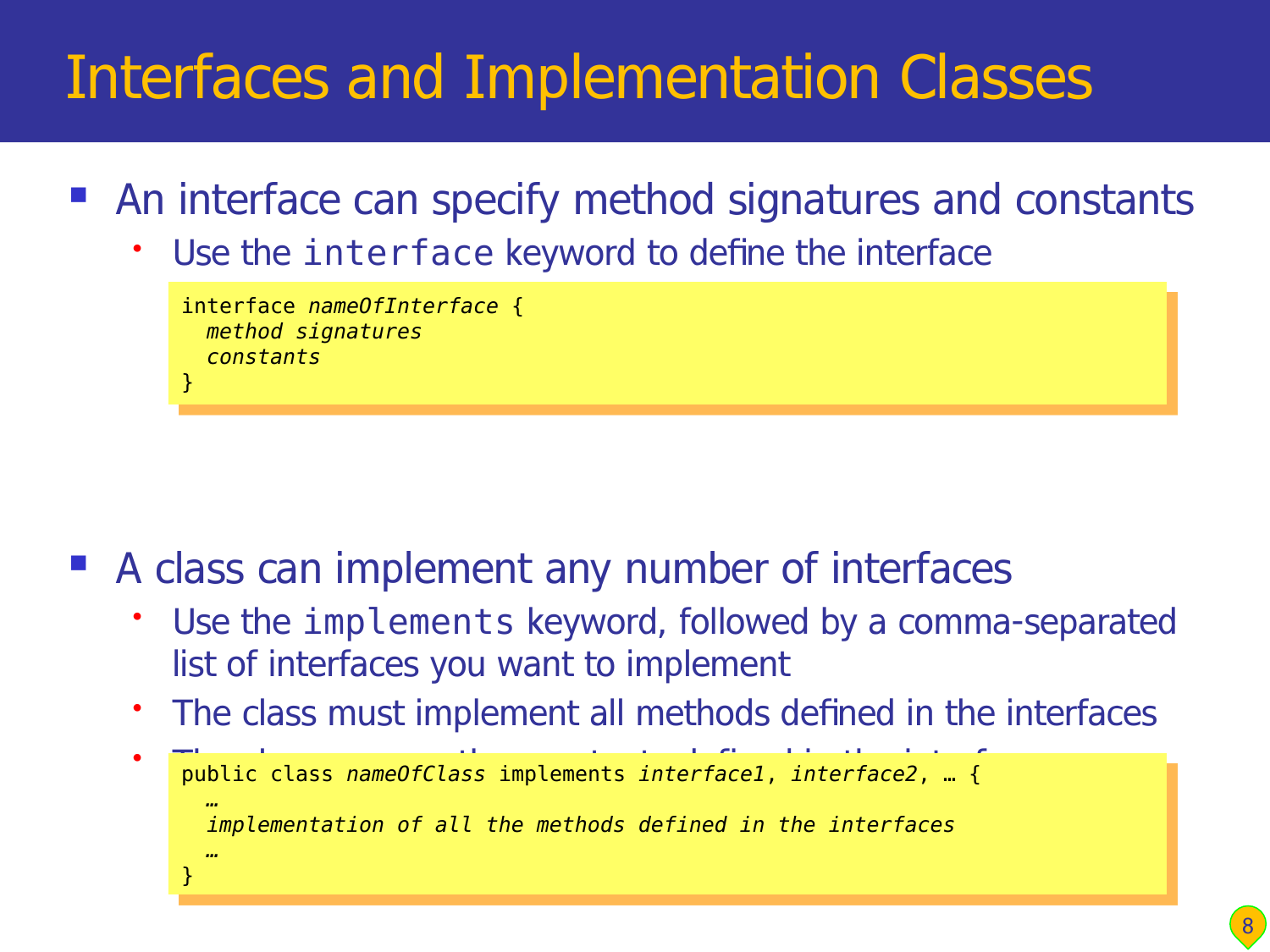

# Interfaces and Implementation Classes
An interface can specify method signatures and constants
Use the interface keyword to define the interface

A class can implement any number of interfaces
Use the implements keyword, followed by a comma-separated list of interfaces you want to implement
The class must implement all methods defined in the interfaces
The class can use the constants defined in the interface

interface nameOfInterface {
  method signatures
  constants
}
public class nameOfClass implements interface1, interface2, … {
  …
  implementation of all the methods defined in the interfaces
  …
}
8